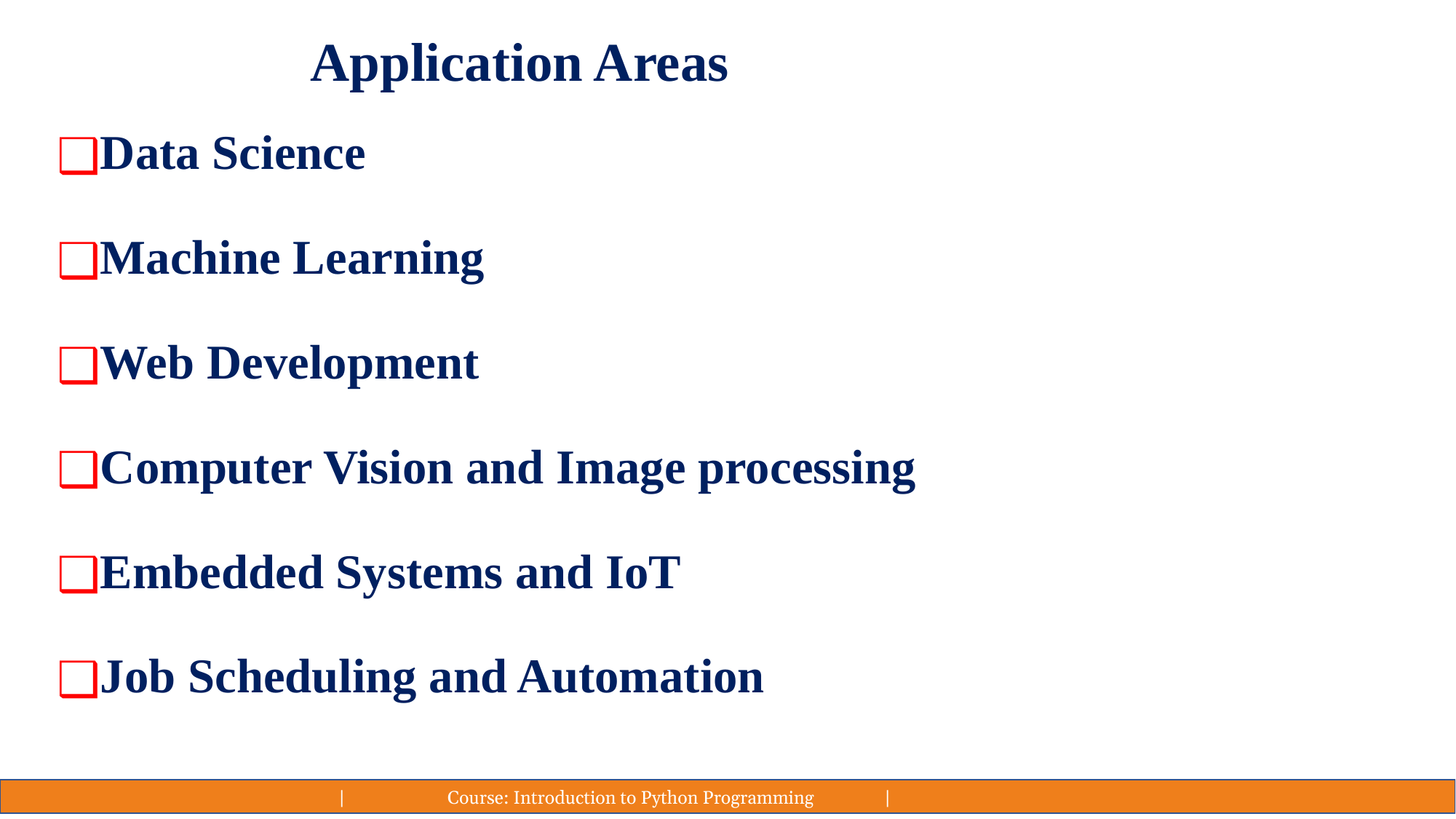

# Application Areas
Data Science

Machine Learning

Web Development

Computer Vision and Image processing

Embedded Systems and IoT

Job Scheduling and Automation